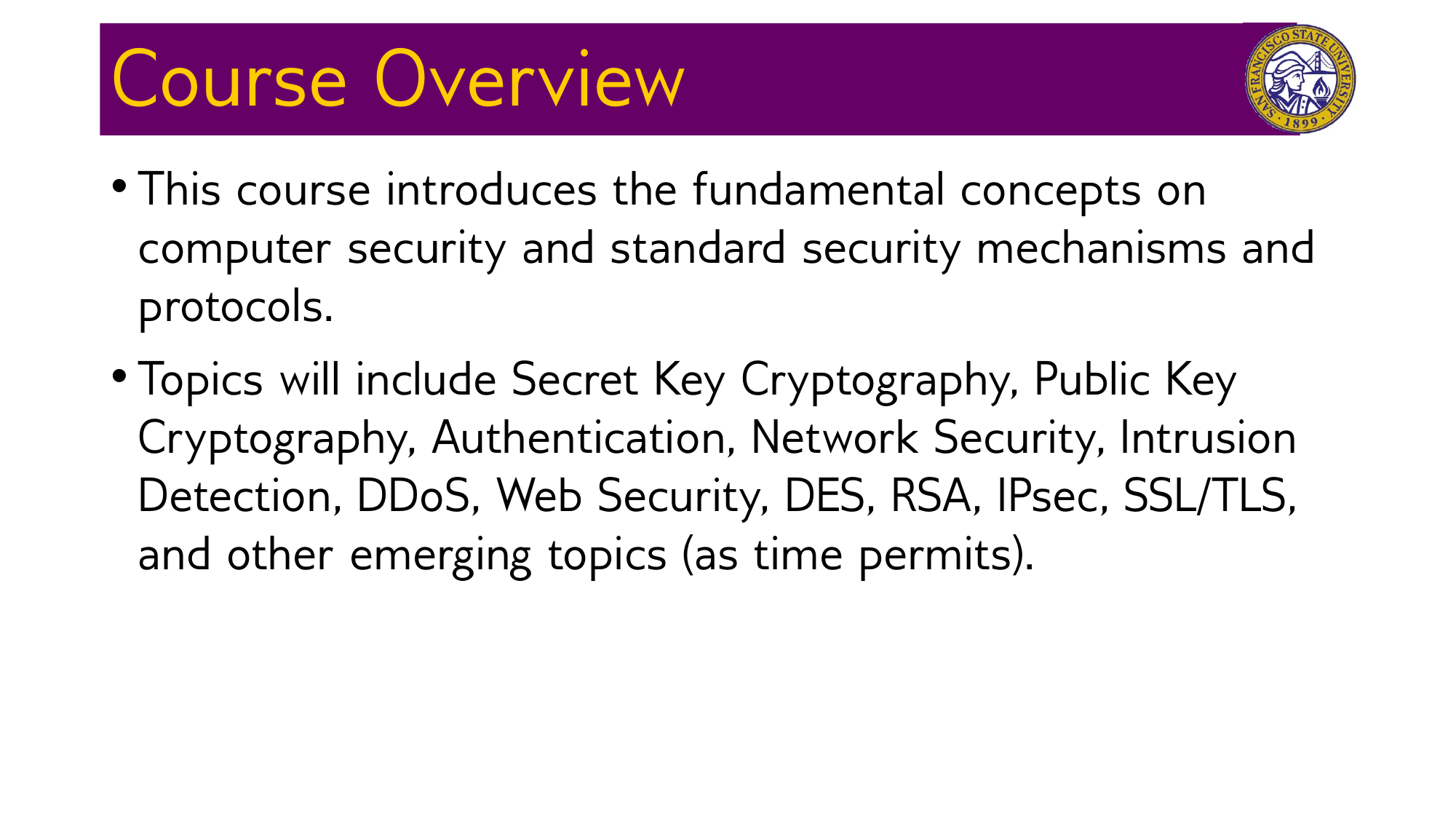

# Course Overview
This course introduces the fundamental concepts on computer security and standard security mechanisms and protocols.
Topics will include Secret Key Cryptography, Public Key Cryptography, Authentication, Network Security, Intrusion Detection, DDoS, Web Security, DES, RSA, IPsec, SSL/TLS, and other emerging topics (as time permits).